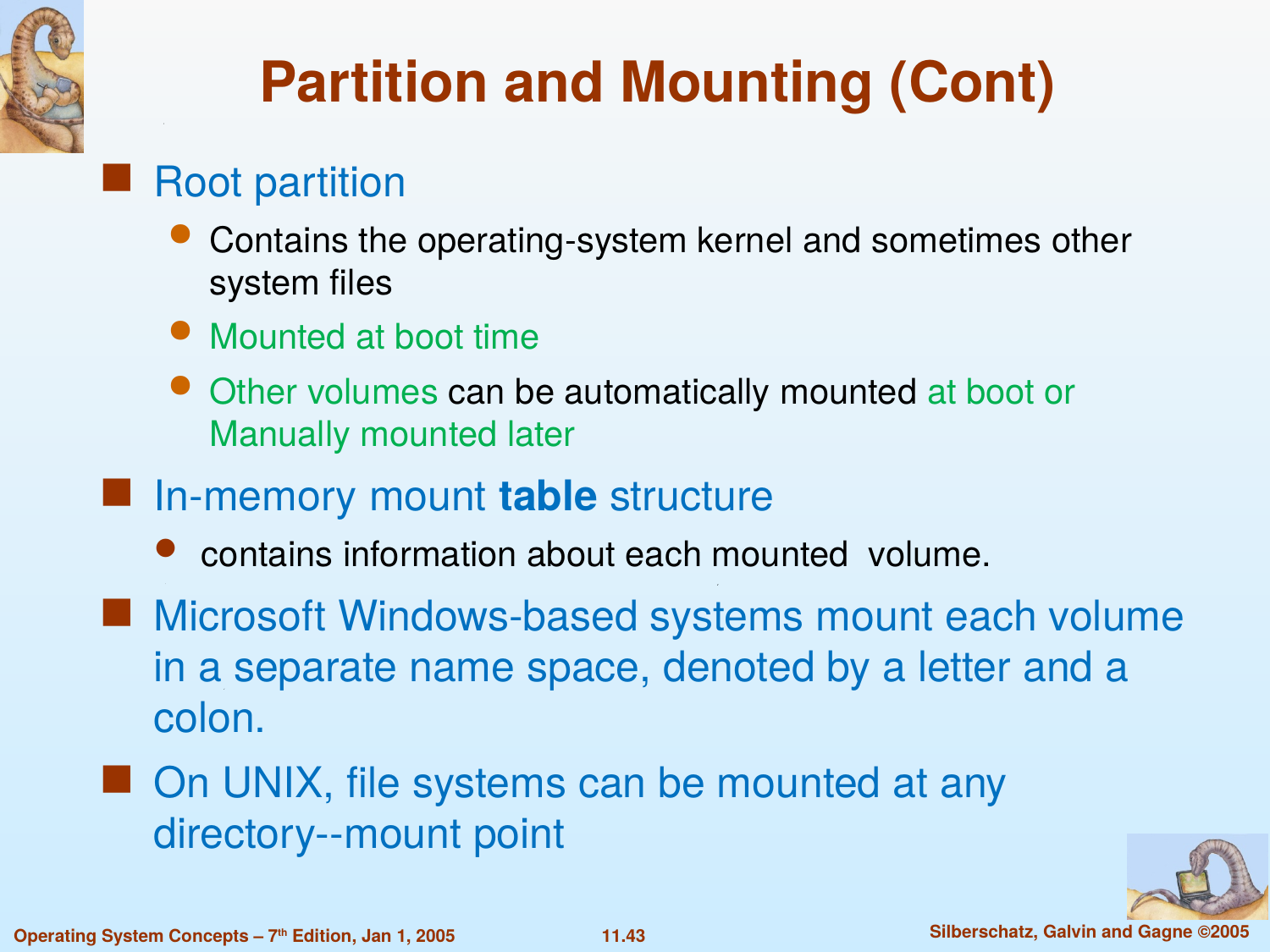

Partition and Mounting (Cont)
Root partition
Contains the operating-system kernel and sometimes other system files
Mounted at boot time
Other volumes can be automatically mounted at boot or Manually mounted later
In-memory mount table structure
contains information about each mounted  volume.
Microsoft Windows-based systems mount each volume in a separate name space, denoted by a letter and a colon.
On UNIX, file systems can be mounted at any directory--mount point